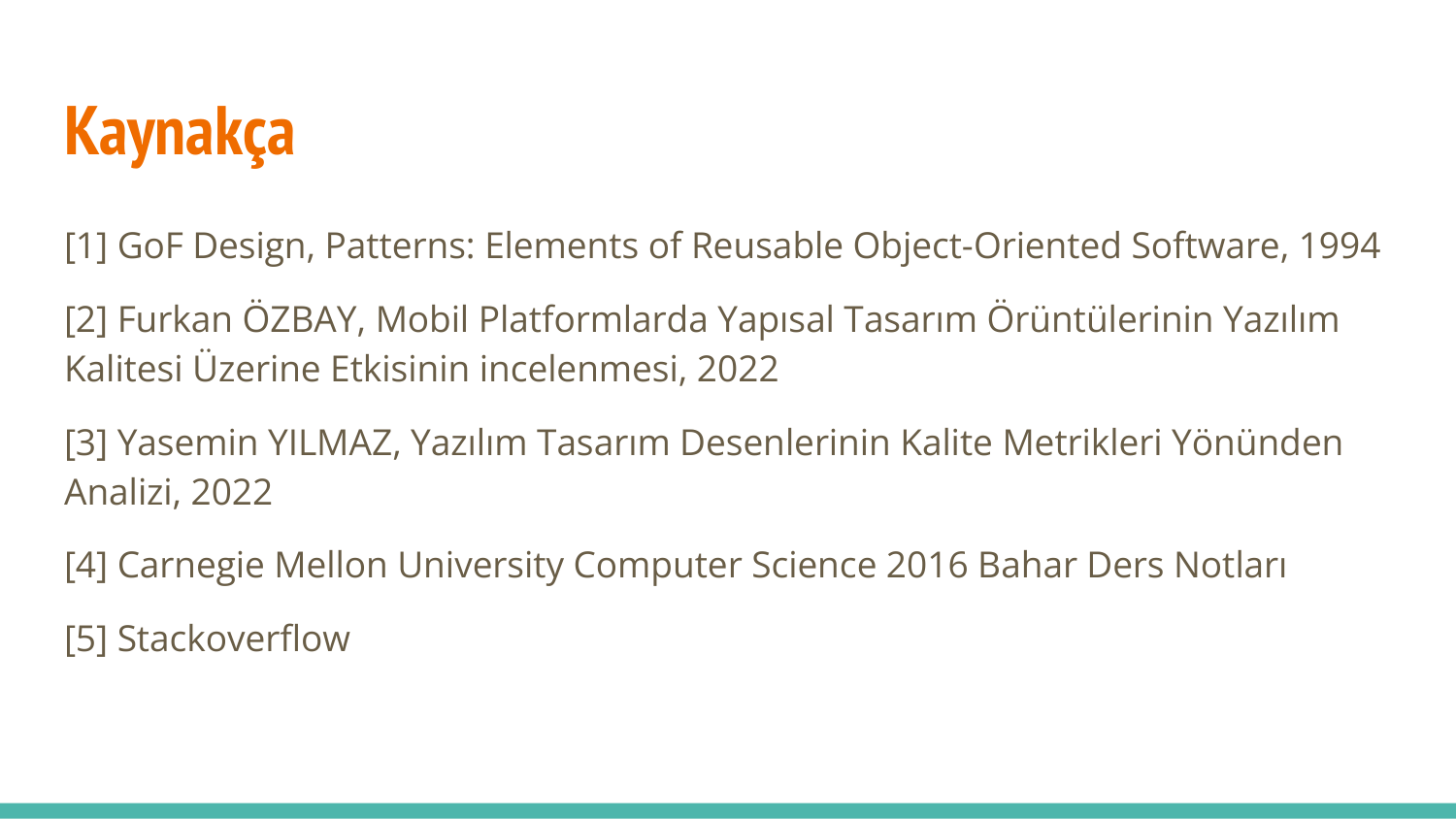

# Kaynakça
[1] GoF Design, Patterns: Elements of Reusable Object-Oriented Software, 1994
[2] Furkan ÖZBAY, Mobil Platformlarda Yapısal Tasarım Örüntülerinin Yazılım Kalitesi Üzerine Etkisinin incelenmesi, 2022
[3] Yasemin YILMAZ, Yazılım Tasarım Desenlerinin Kalite Metrikleri Yönünden Analizi, 2022
[4] Carnegie Mellon University Computer Science 2016 Bahar Ders Notları
[5] Stackoverflow